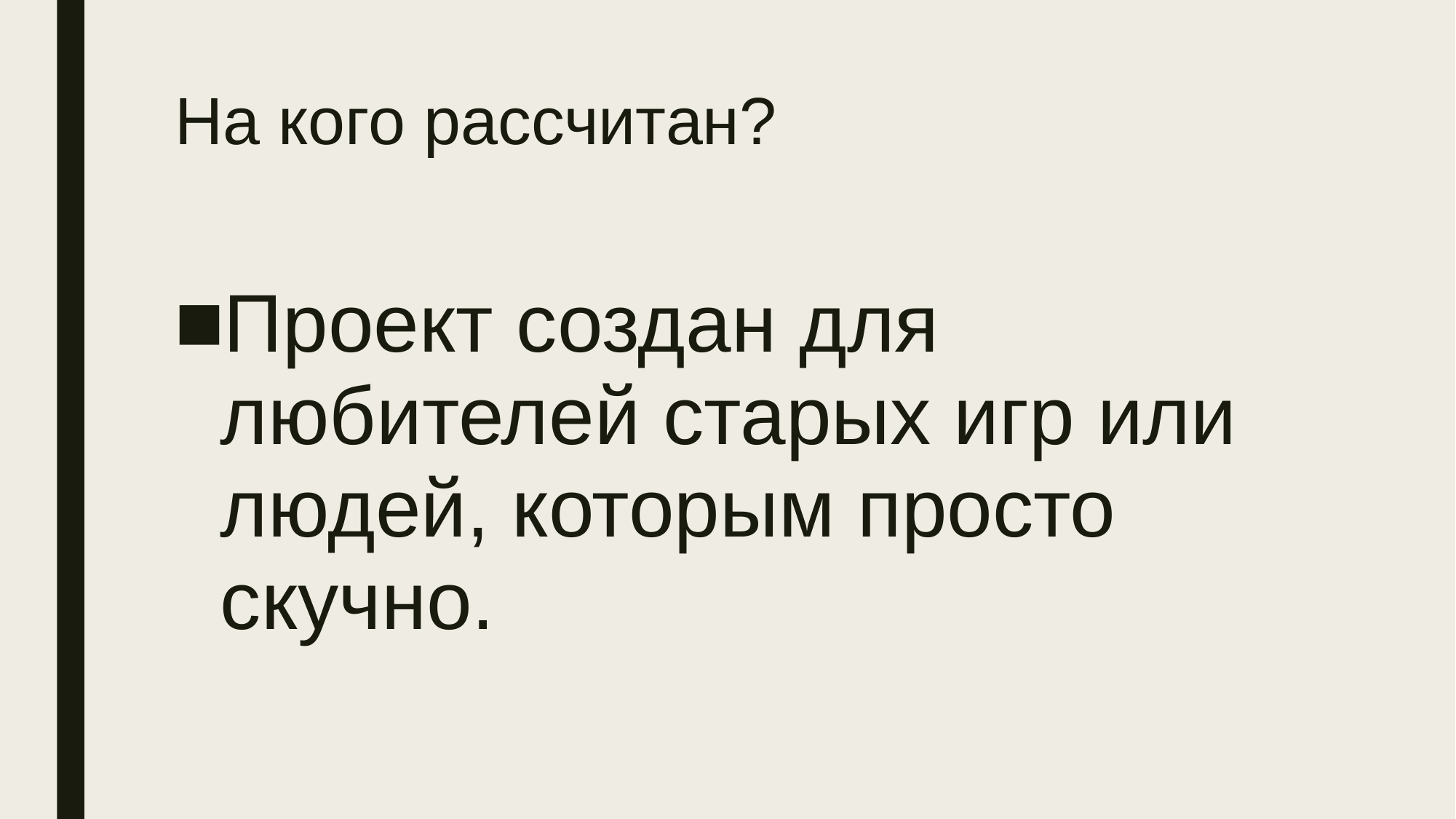

# На кого рассчитан?
Проект создан для любителей старых игр или людей, которым просто скучно.